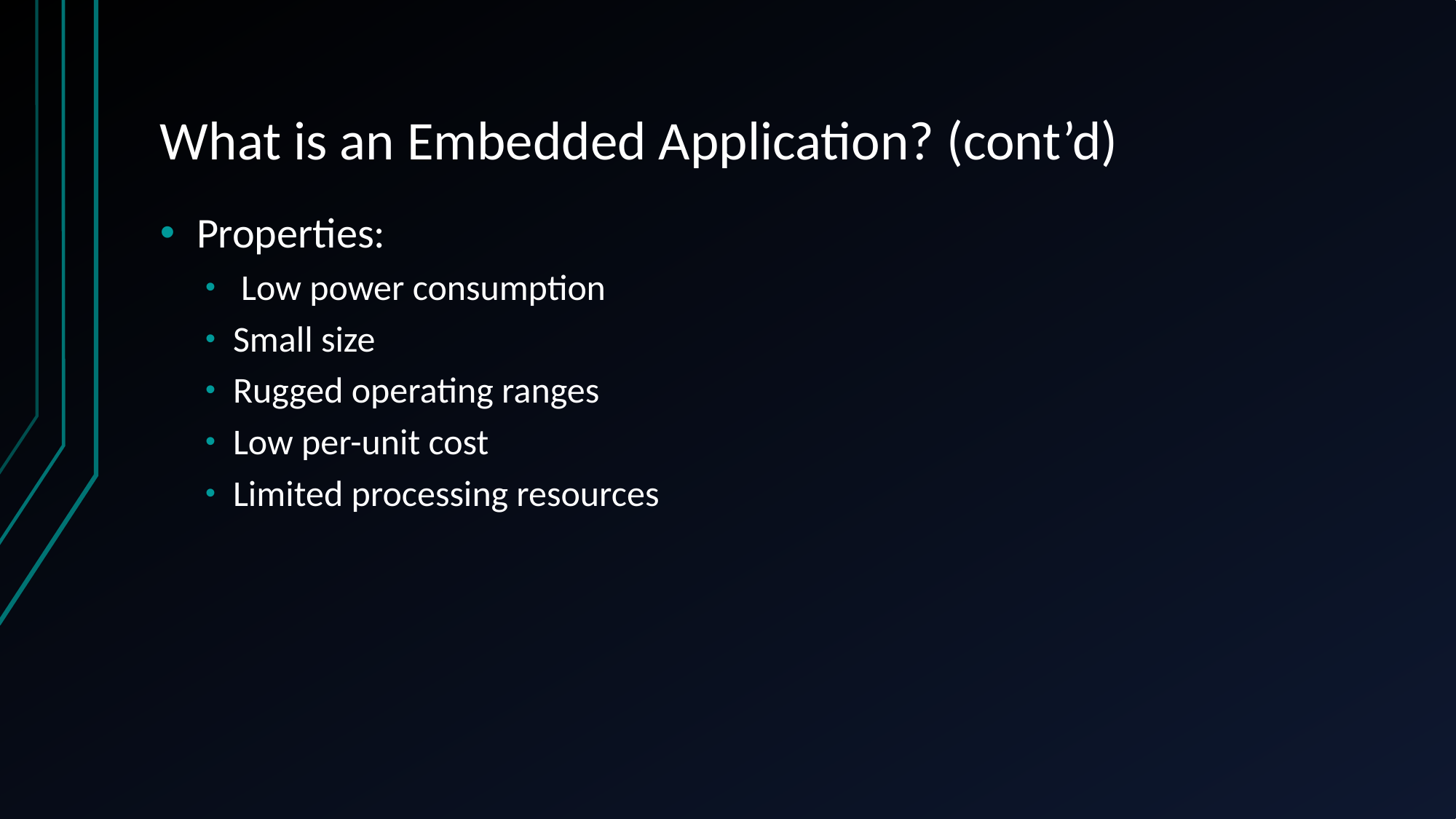

# What is an Embedded Application? (cont’d)
Properties:
 Low power consumption
Small size
Rugged operating ranges
Low per-unit cost
Limited processing resources